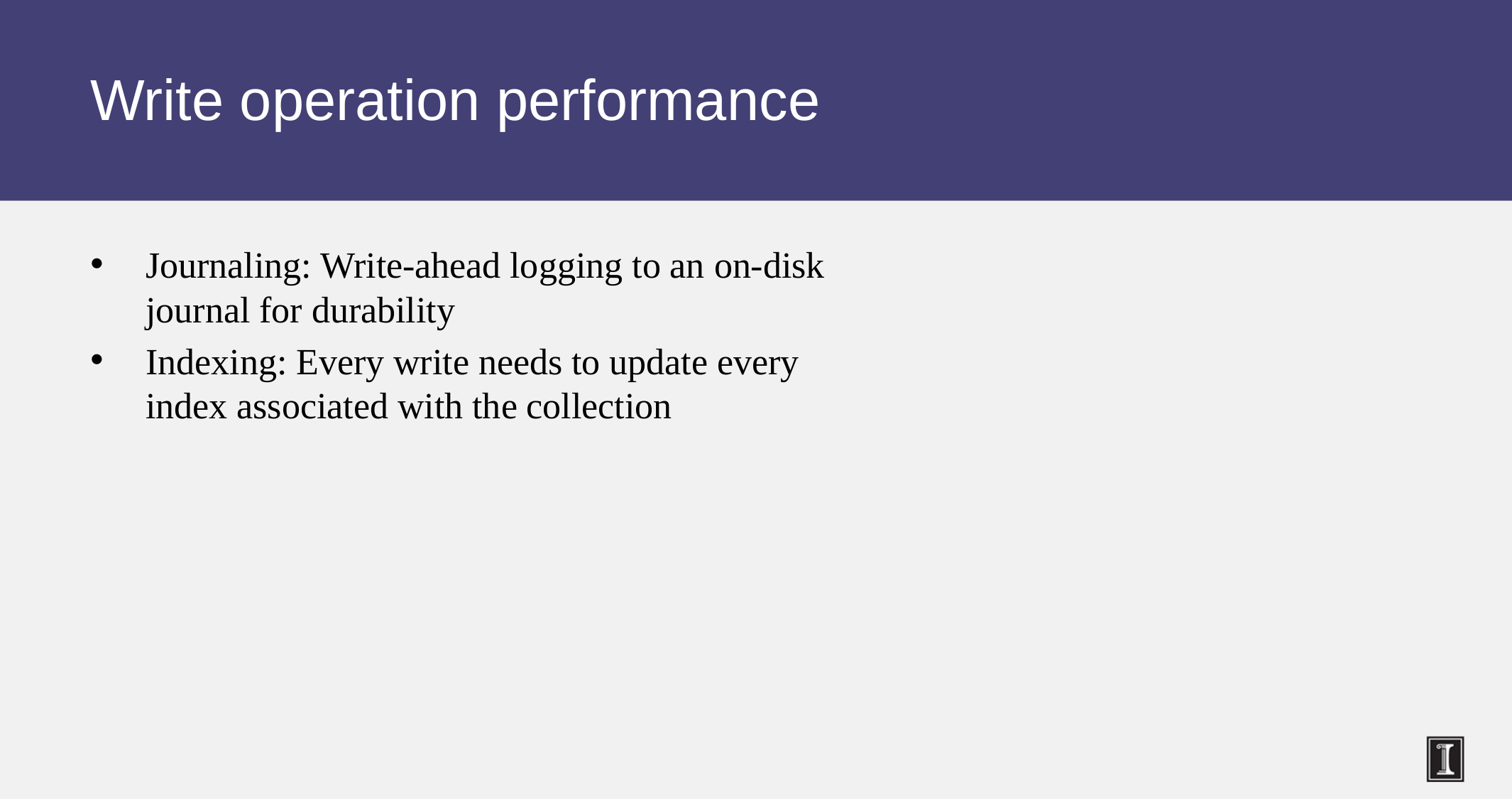

# Write operation performance
Journaling: Write-ahead logging to an on-disk journal for durability
Indexing: Every write needs to update every index associated with the collection